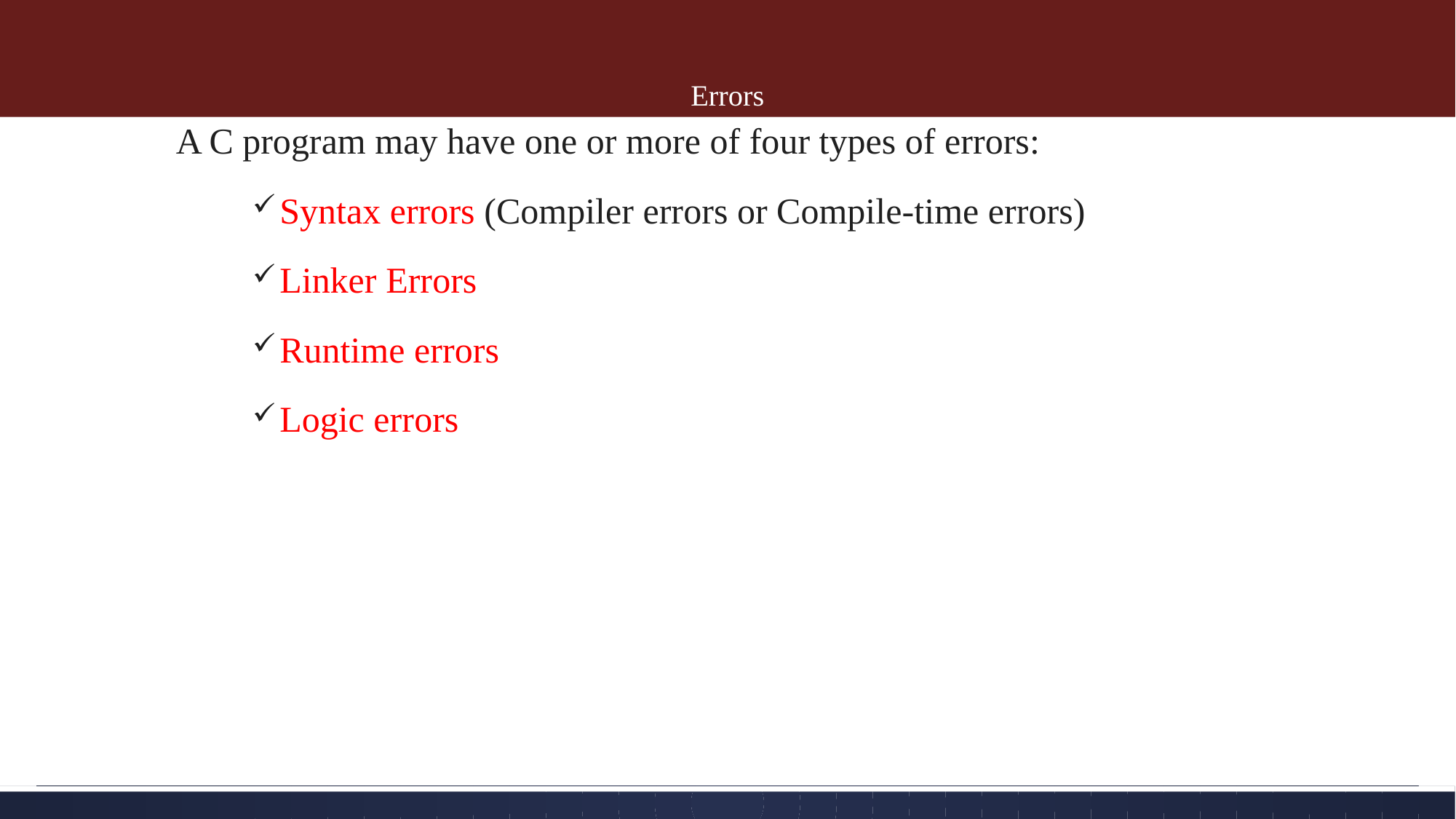

# Errors
A C program may have one or more of four types of errors:
Syntax errors (Compiler errors or Compile-time errors)
Linker Errors
Runtime errors
Logic errors